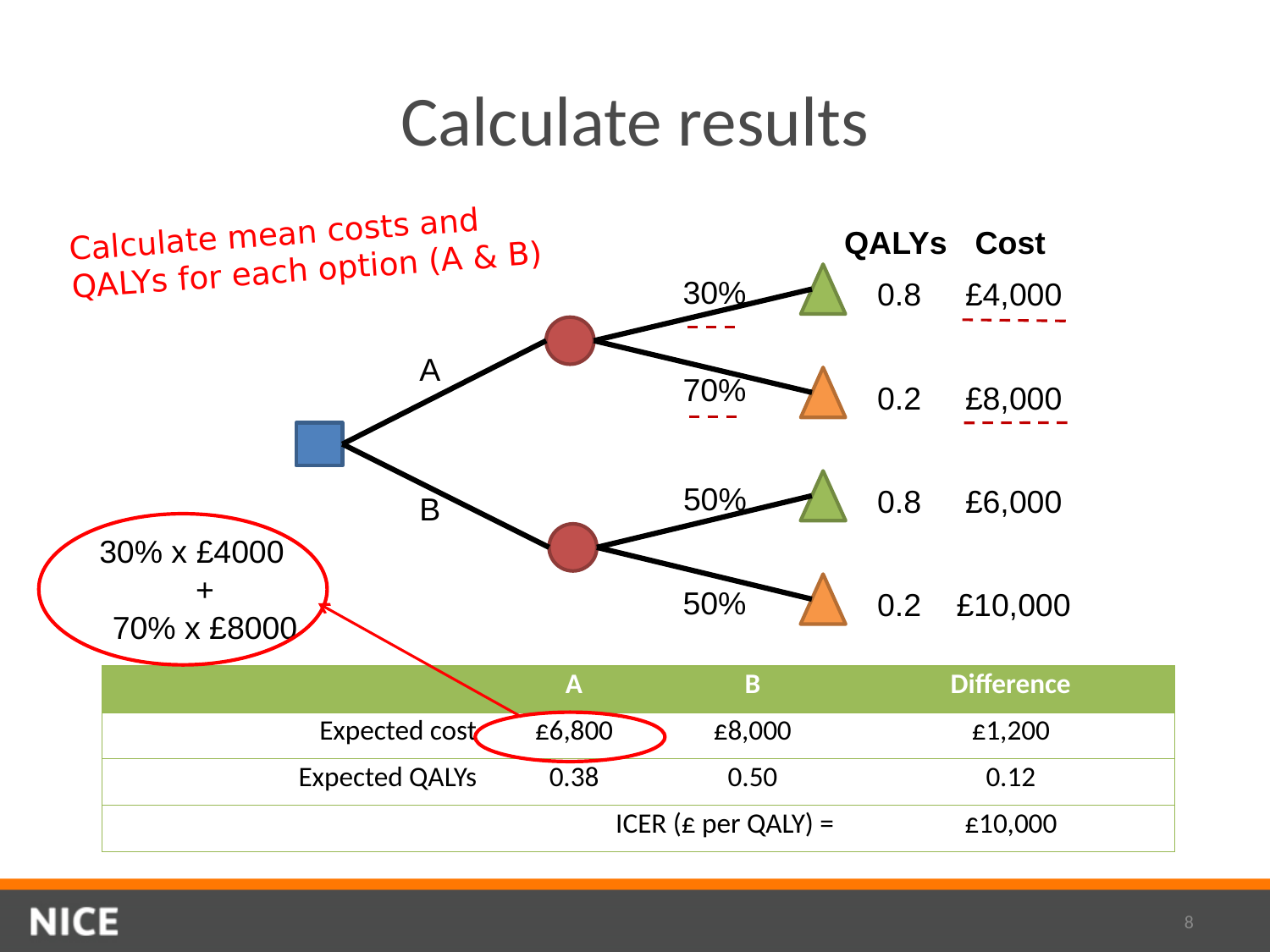

# Calculate results
Calculate mean costs and QALYs for each option (A & B)
QALYs
0.8
0.2
0.8
0.2
Cost
£4,000
£8,000
£6,000
£10,000

30%
70%
50%
50%

A

B

30% x £4000
+
70% x £8000
|  | A | B | Difference |
| --- | --- | --- | --- |
| Expected cost | £6,800 | £8,000 | £1,200 |
| Expected QALYs | 0.38 | 0.50 | 0.12 |
| ICER (£ per QALY) = |  |  | £10,000 |

8